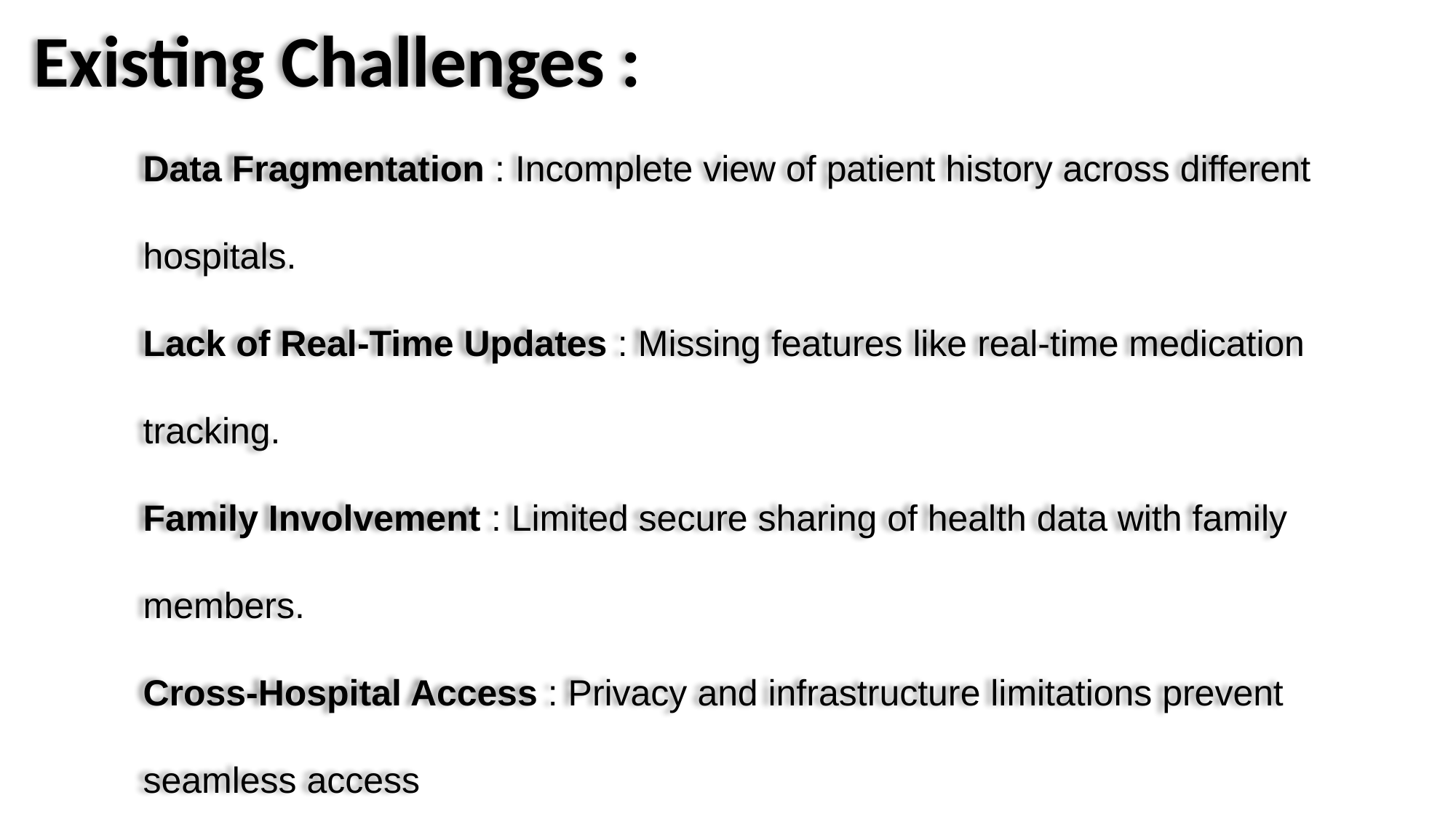

Existing Challenges :
Data Fragmentation : Incomplete view of patient history across different hospitals.
Lack of Real-Time Updates : Missing features like real-time medication tracking.
Family Involvement : Limited secure sharing of health data with family members.
Cross-Hospital Access : Privacy and infrastructure limitations prevent seamless access